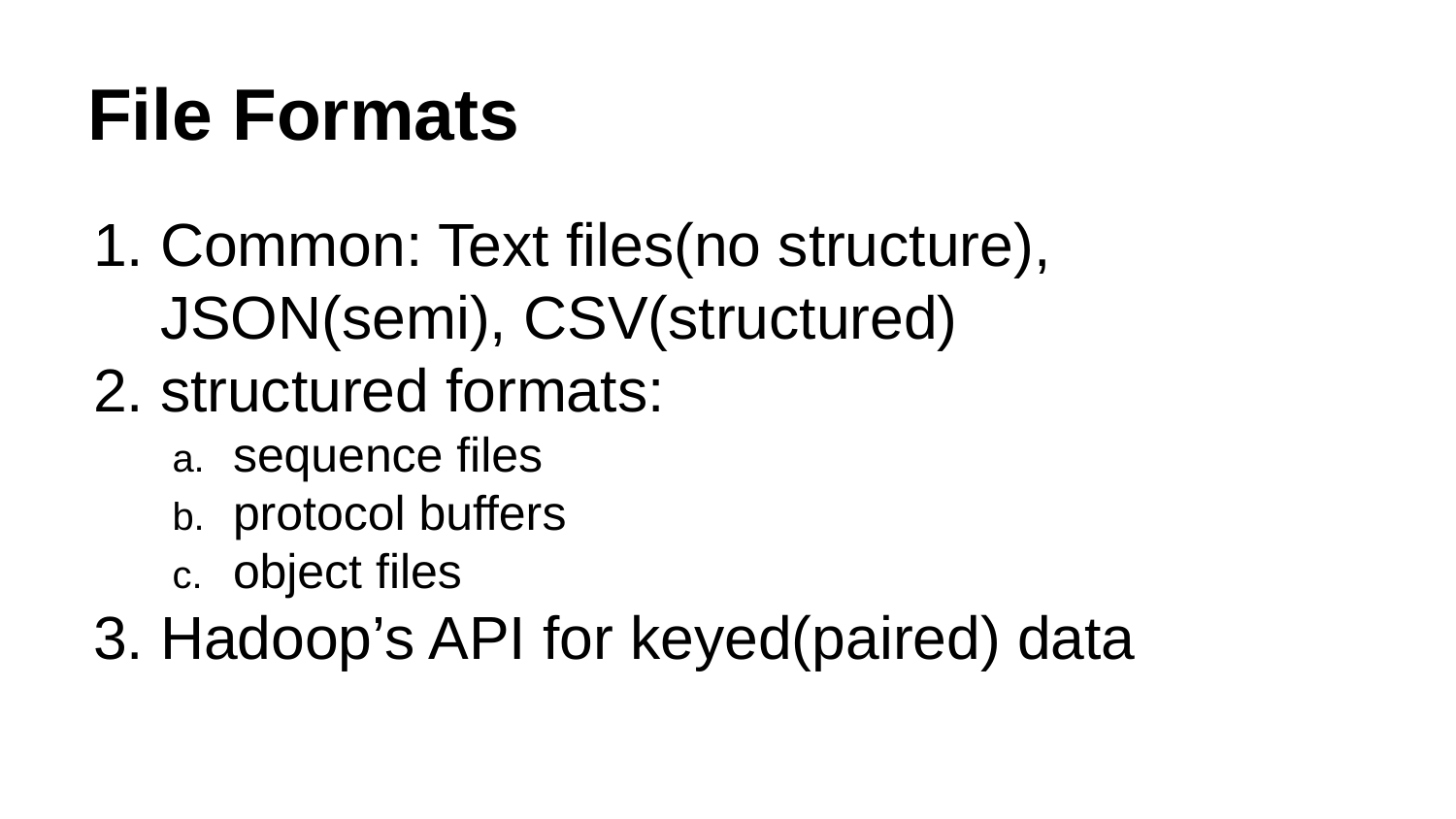

# File Formats
Common: Text files(no structure), JSON(semi), CSV(structured)
structured formats:
sequence files
protocol buffers
object files
Hadoop’s API for keyed(paired) data